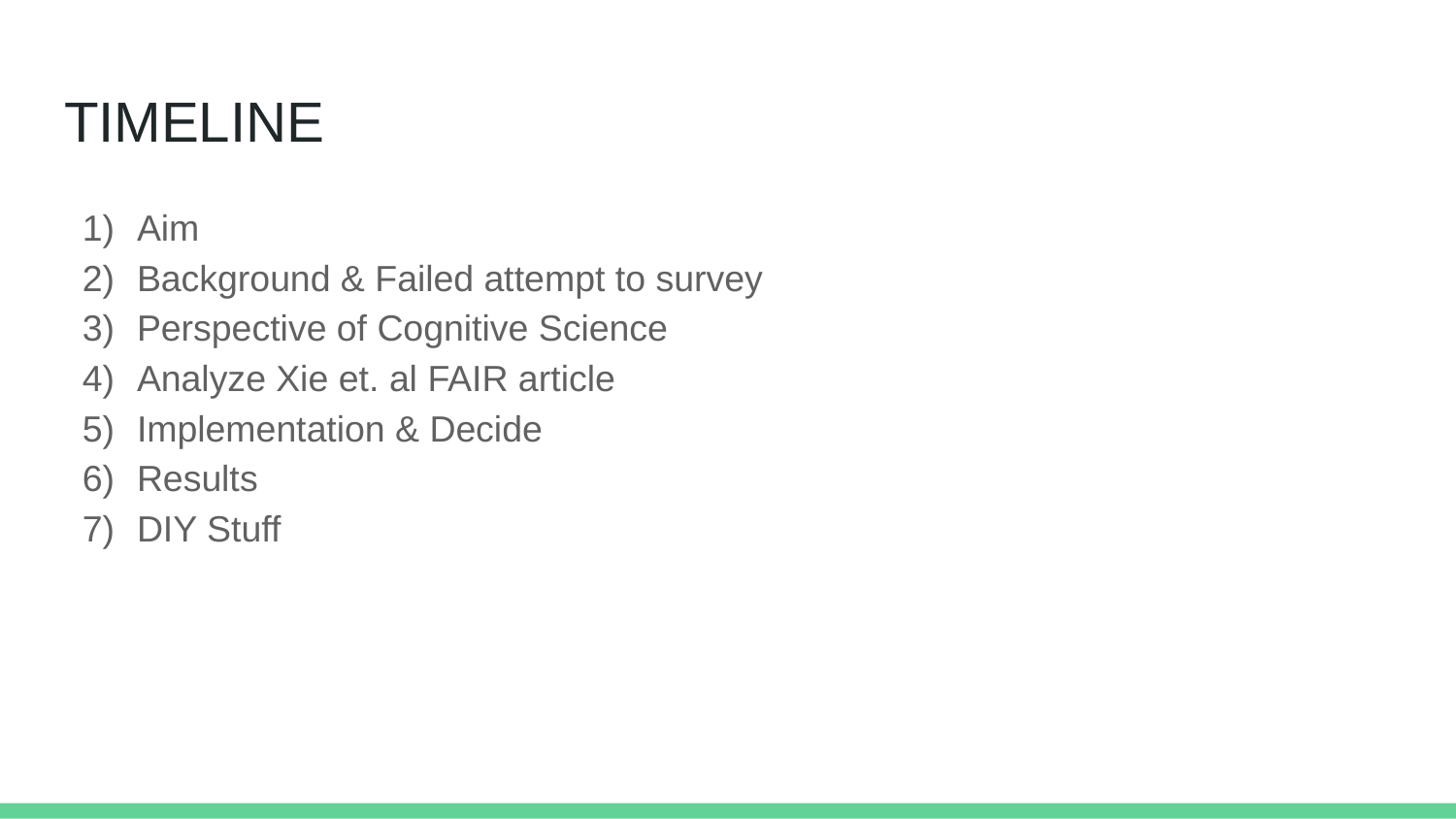

# TIMELINE
Aim
Background & Failed attempt to survey
Perspective of Cognitive Science
Analyze Xie et. al FAIR article
Implementation & Decide
Results
DIY Stuff